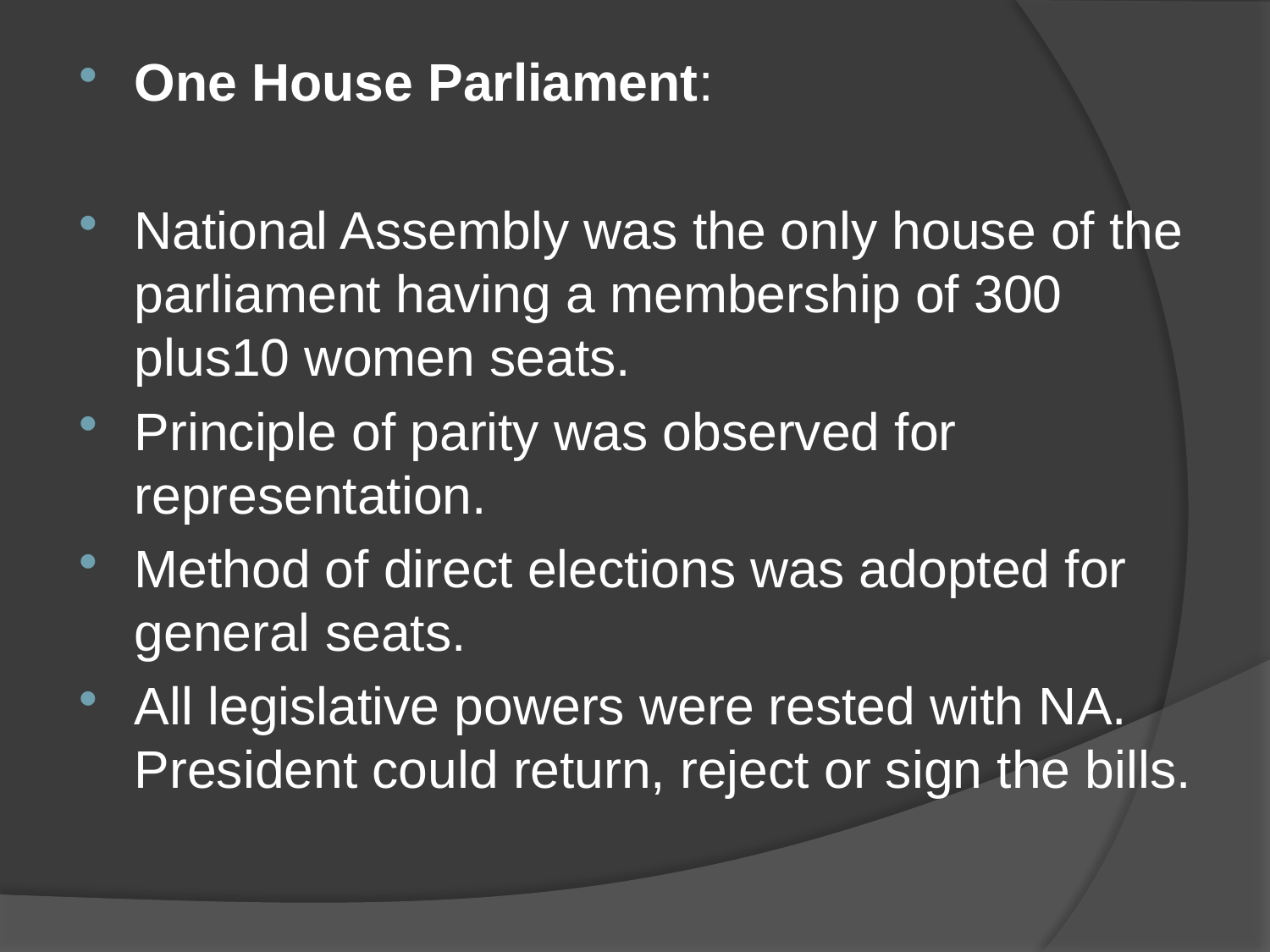

#
One House Parliament:

National Assembly was the only house of the parliament having a membership of 300 plus10 women seats.
Principle of parity was observed for representation.
Method of direct elections was adopted for general seats.
All legislative powers were rested with NA. President could return, reject or sign the bills.